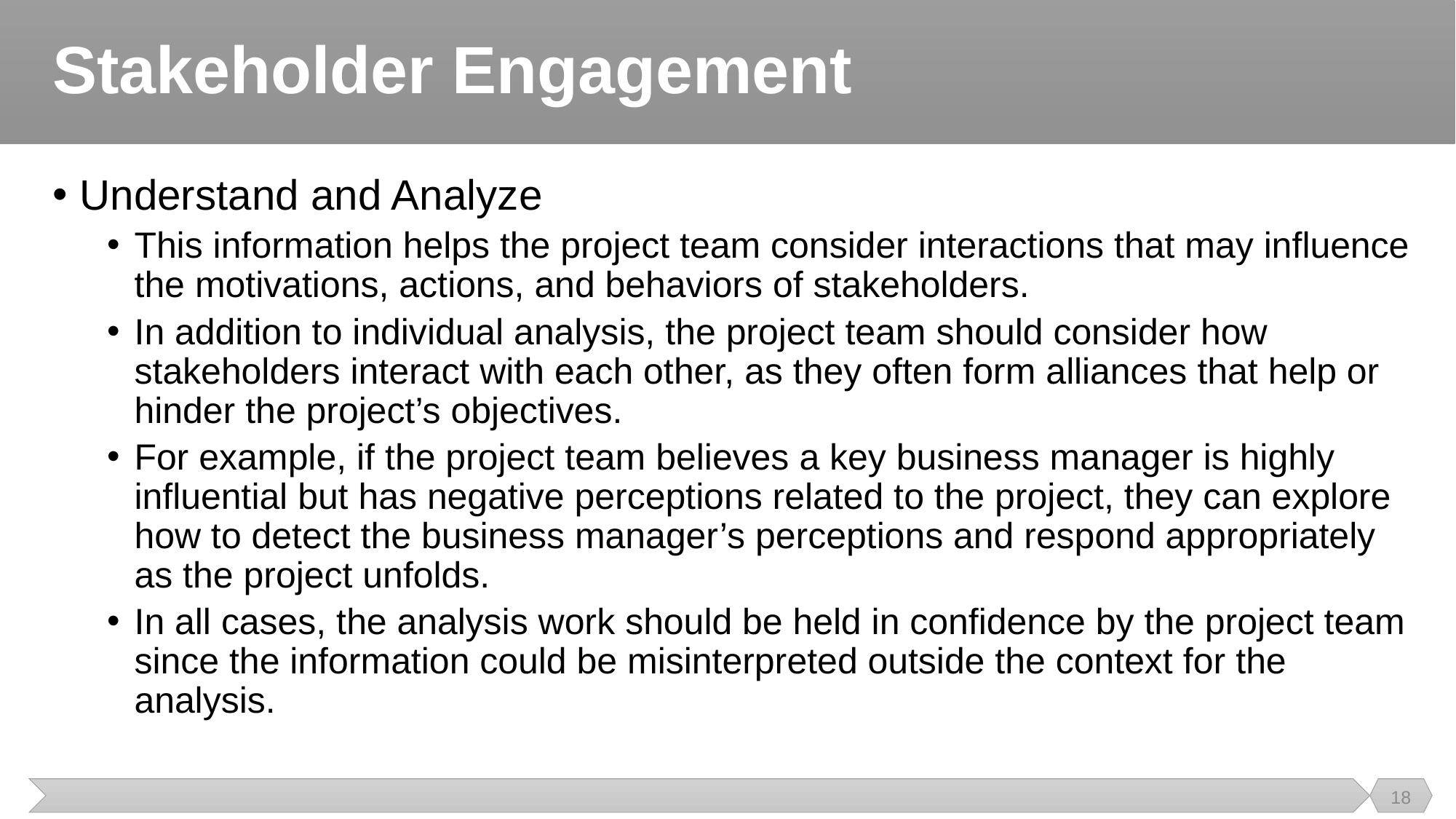

# Stakeholder Engagement
Understand and Analyze
This information helps the project team consider interactions that may influence the motivations, actions, and behaviors of stakeholders.
In addition to individual analysis, the project team should consider how stakeholders interact with each other, as they often form alliances that help or hinder the project’s objectives.
For example, if the project team believes a key business manager is highly influential but has negative perceptions related to the project, they can explore how to detect the business manager’s perceptions and respond appropriately as the project unfolds.
In all cases, the analysis work should be held in confidence by the project team since the information could be misinterpreted outside the context for the analysis.
18